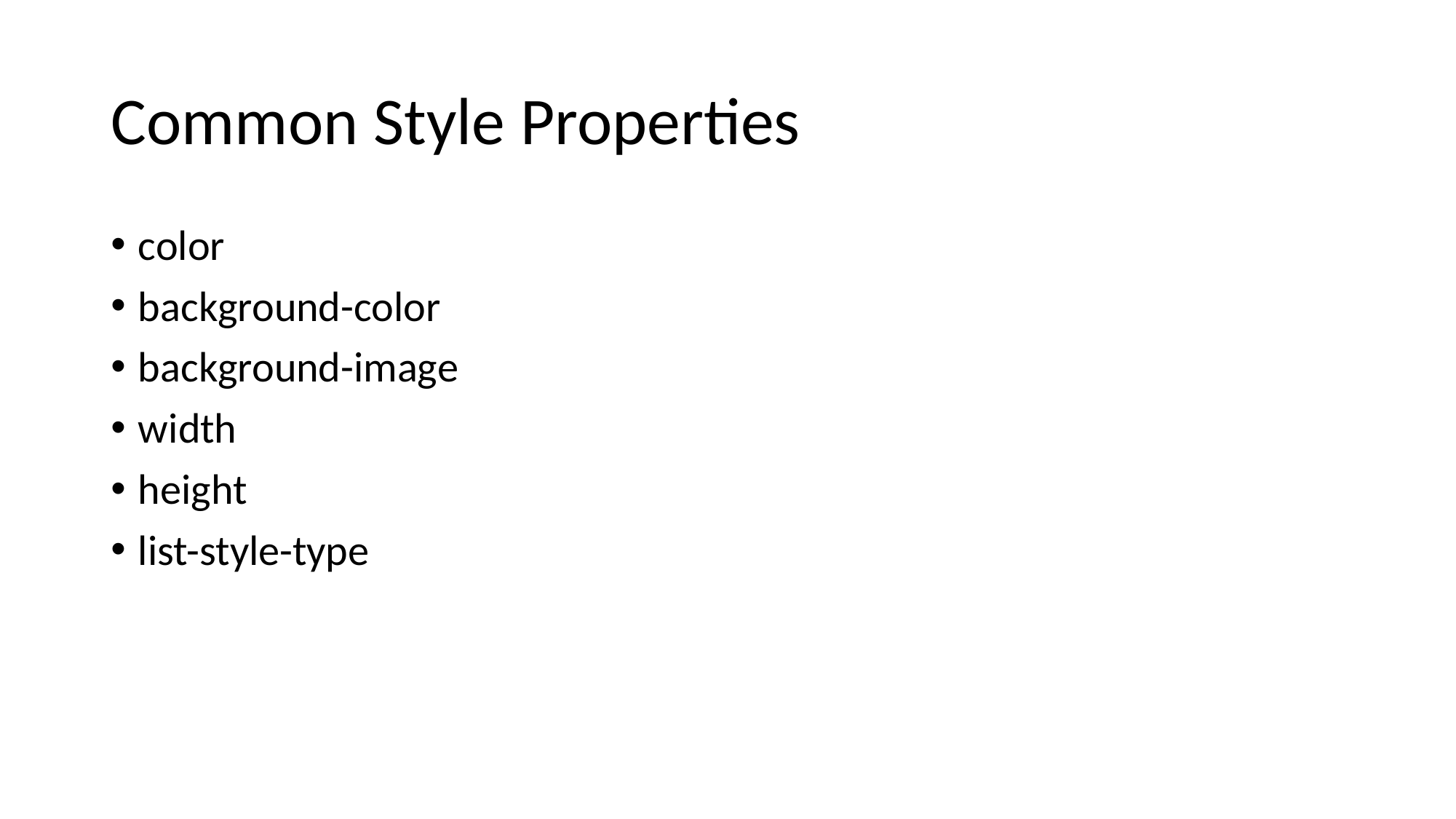

# Common Style Properties
color
background-color
background-image
width
height
list-style-type